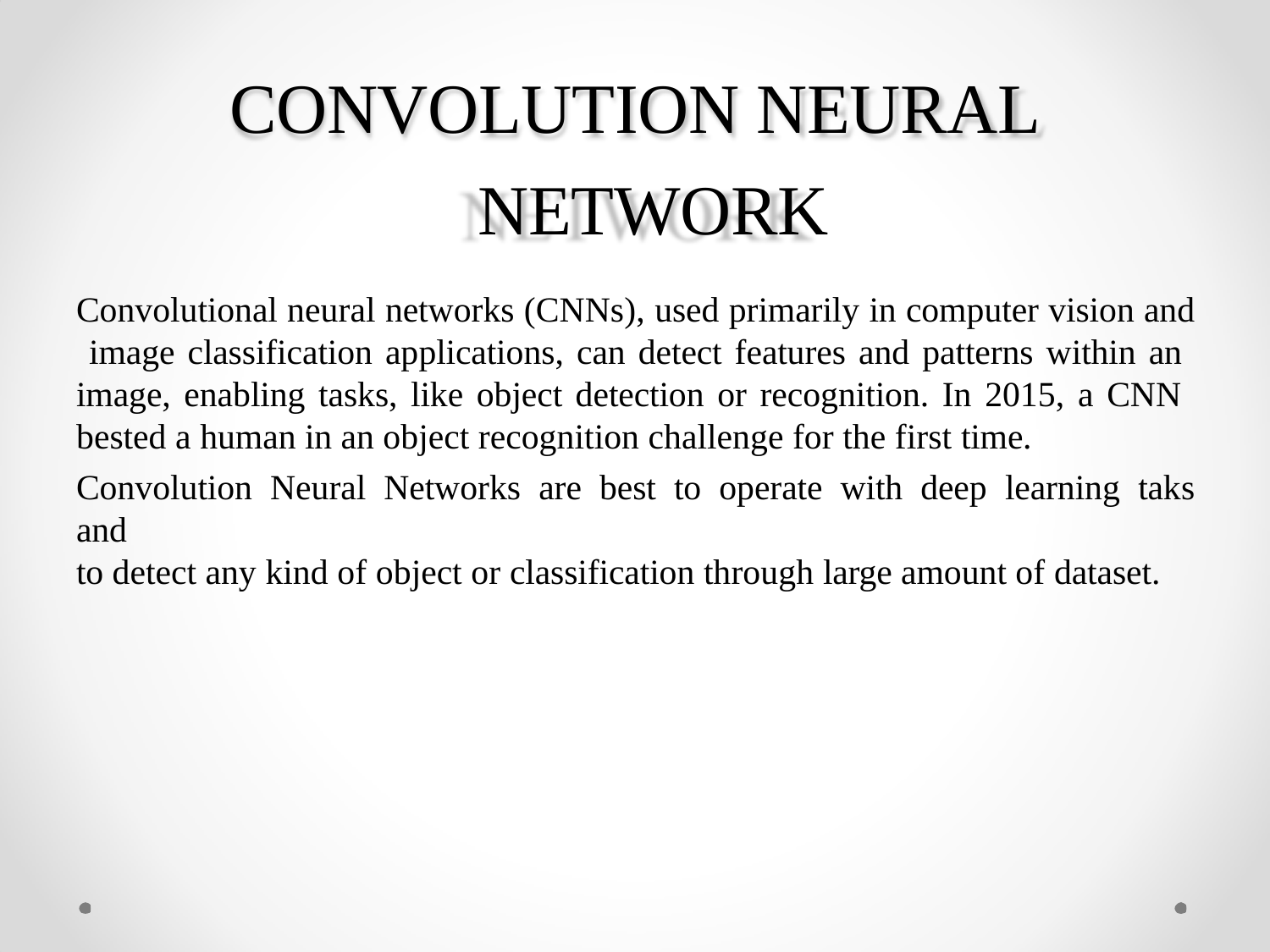

# CONVOLUTION NEURAL  NETWORK
Convolutional neural networks (CNNs), used primarily in computer vision and  image classification applications, can detect features and patterns within an  image, enabling tasks, like object detection or recognition. In 2015, a CNN  bested a human in an object recognition challenge for the first time.
Convolution Neural Networks are best to operate with deep learning taks and
to detect any kind of object or classification through large amount of dataset.